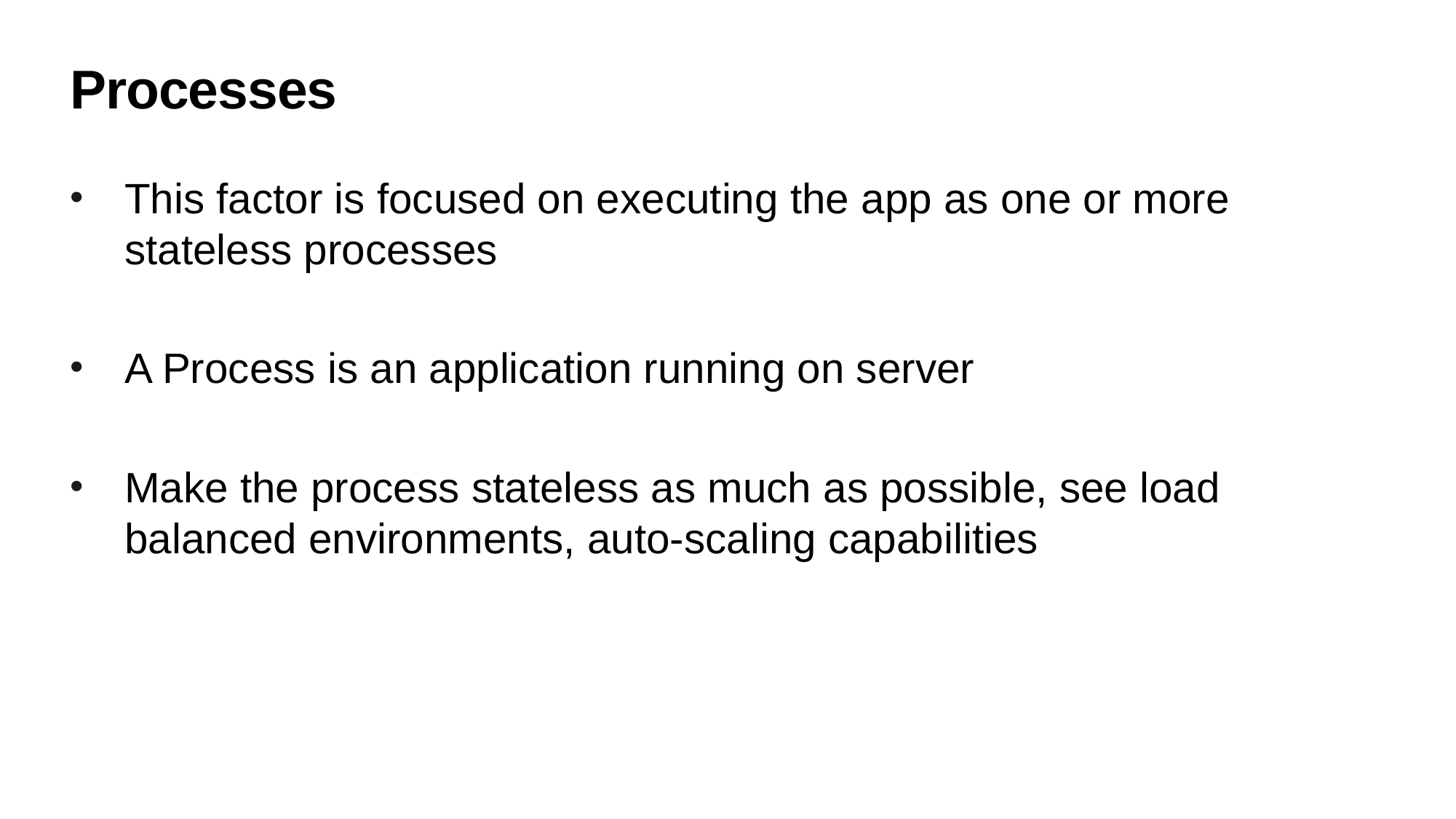

# Processes
This factor is focused on executing the app as one or more stateless processes

A Process is an application running on server

Make the process stateless as much as possible, see load balanced environments, auto-scaling capabilities